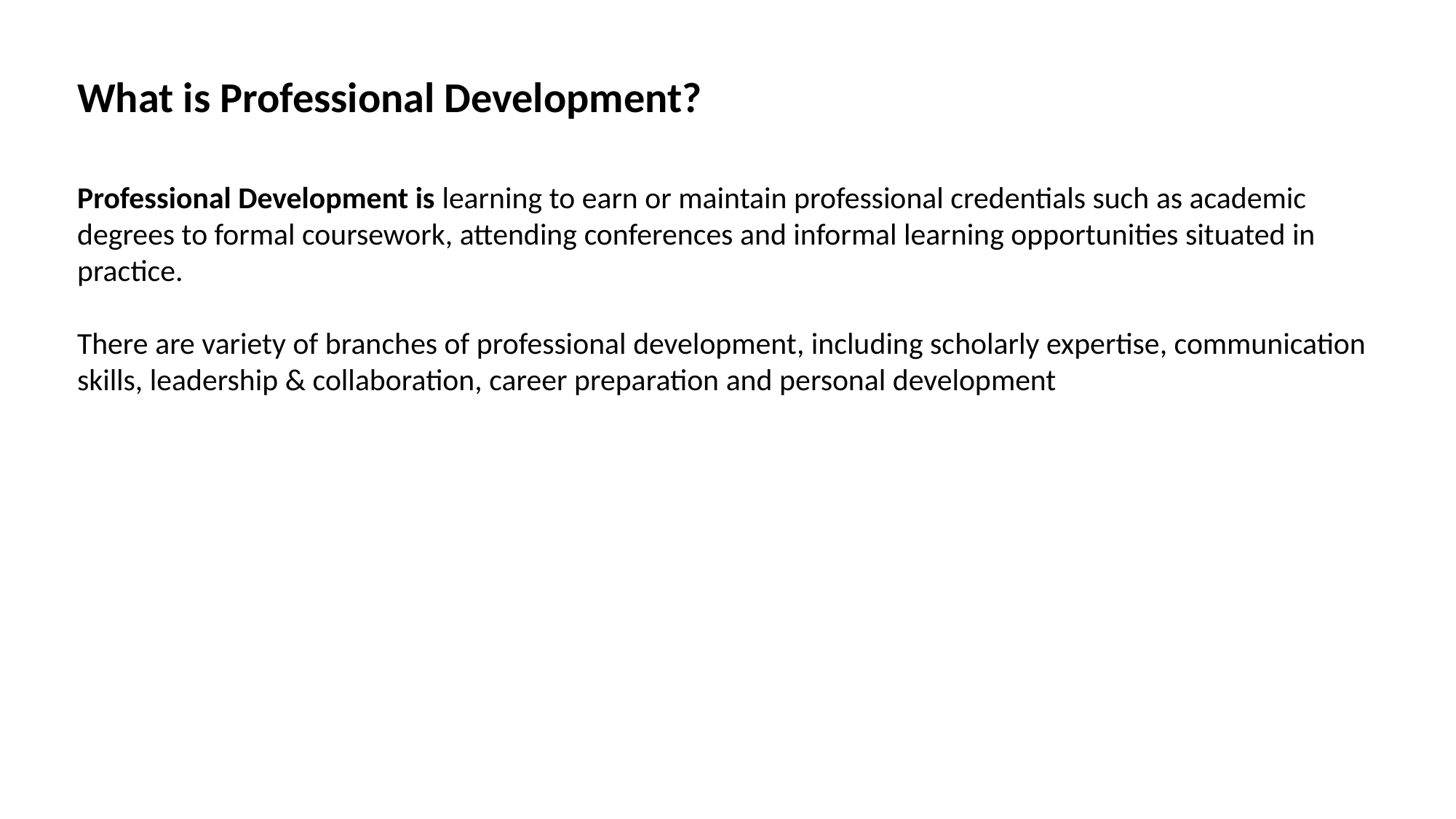

What is Professional Development?
Professional Development is learning to earn or maintain professional credentials such as academic degrees to formal coursework, attending conferences and informal learning opportunities situated in practice.

There are variety of branches of professional development, including scholarly expertise, communication skills, leadership & collaboration, career preparation and personal development